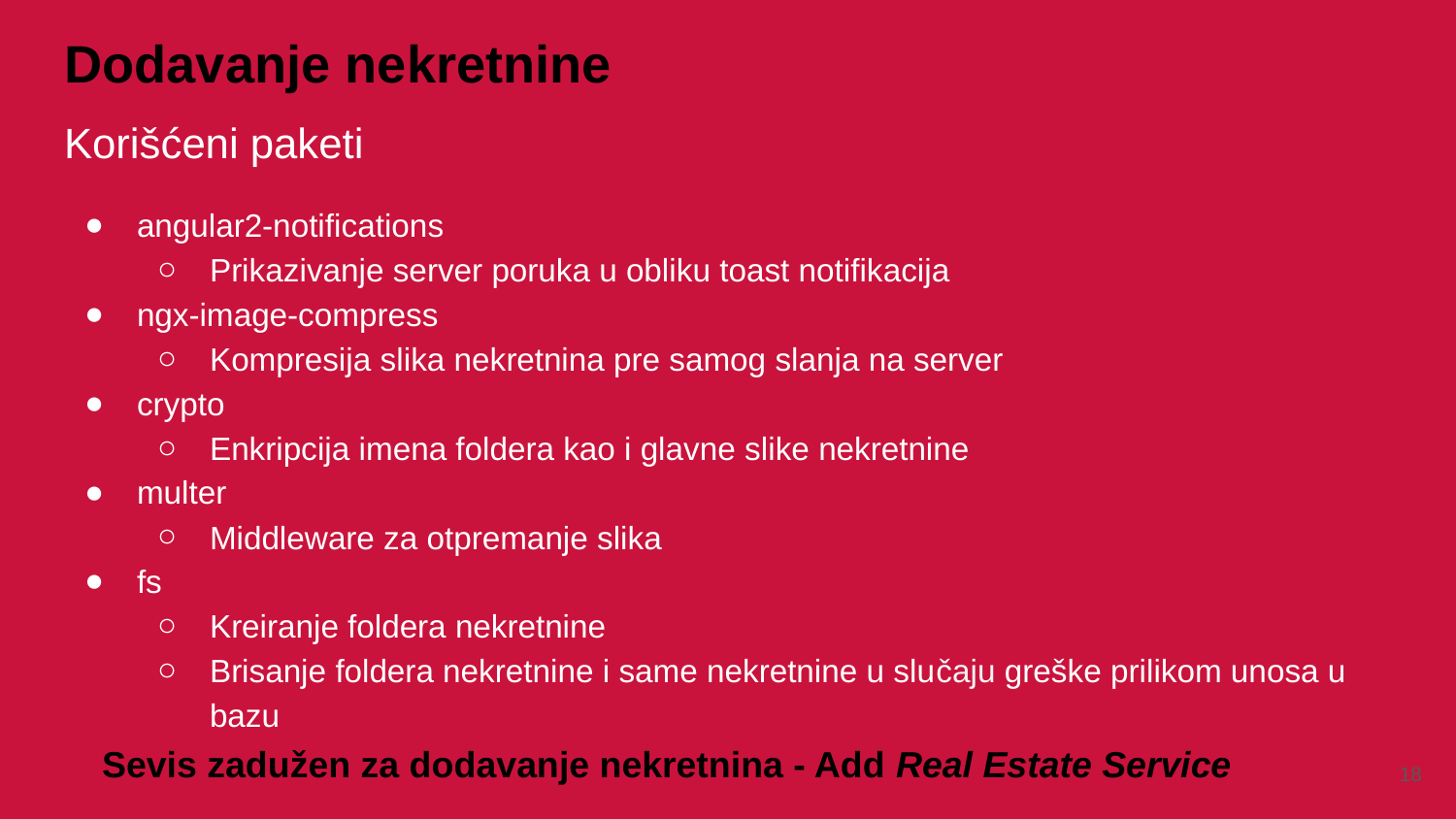

# Dodavanje nekretnine
Korišćeni paketi
angular2-notifications
Prikazivanje server poruka u obliku toast notifikacija
ngx-image-compress
Kompresija slika nekretnina pre samog slanja na server
crypto
Enkripcija imena foldera kao i glavne slike nekretnine
multer
Middleware za otpremanje slika
fs
Kreiranje foldera nekretnine
Brisanje foldera nekretnine i same nekretnine u slučaju greške prilikom unosa u bazu

Sevis zadužen za dodavanje nekretnina - Add Real Estate Service
18